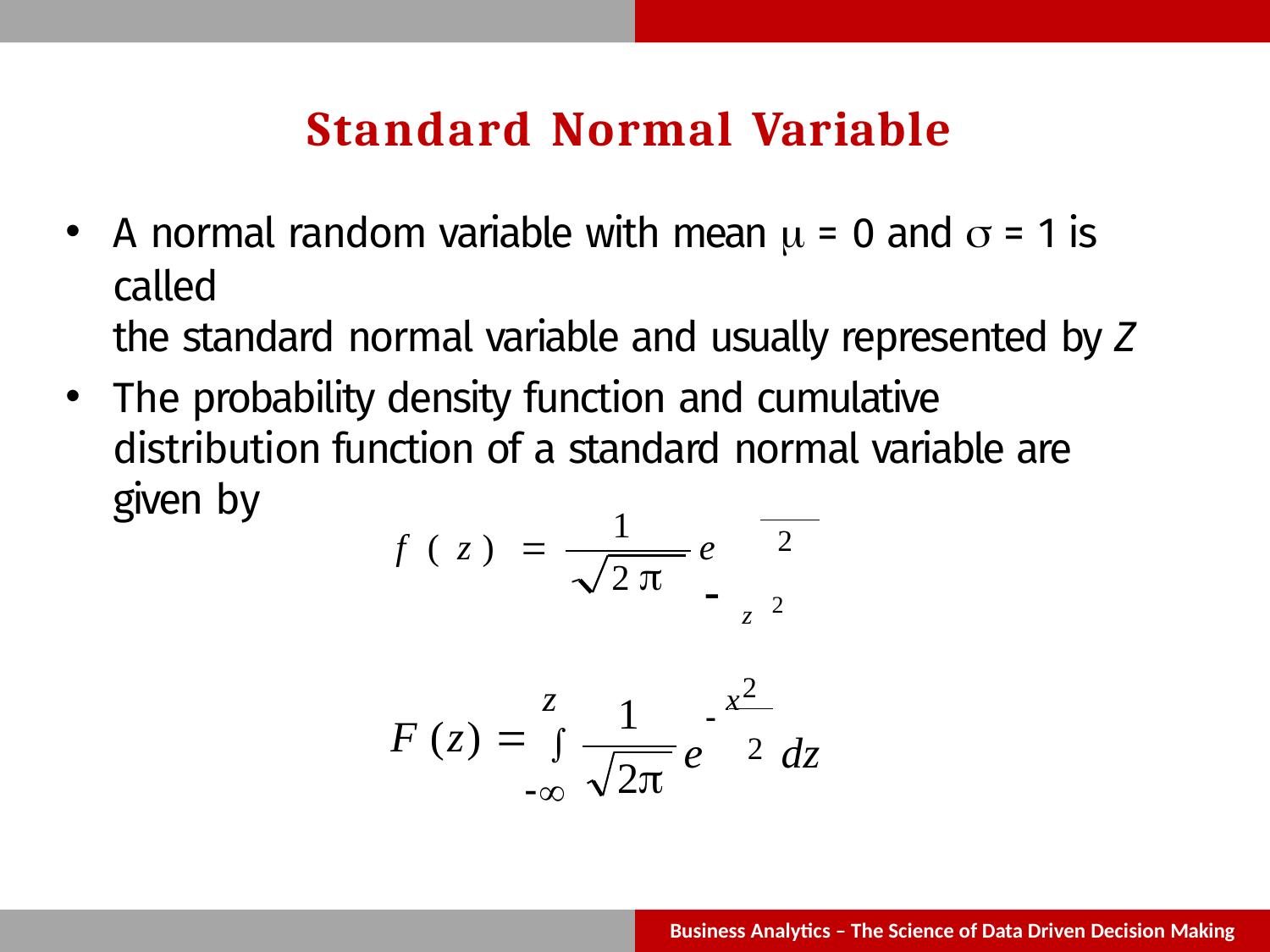

# Standard Normal Variable
A normal random variable with mean μ = 0 and σ = 1 is called
the standard normal variable and usually represented by Z
The probability density function and cumulative distribution function of a standard normal variable are given by
z 2
1
2π
2

f ( z) =
e

− x2
z
F (z) =	∫
−∞
1

e	2 dz

2π
Business Analytics – The Science of Data Driven Decision Making